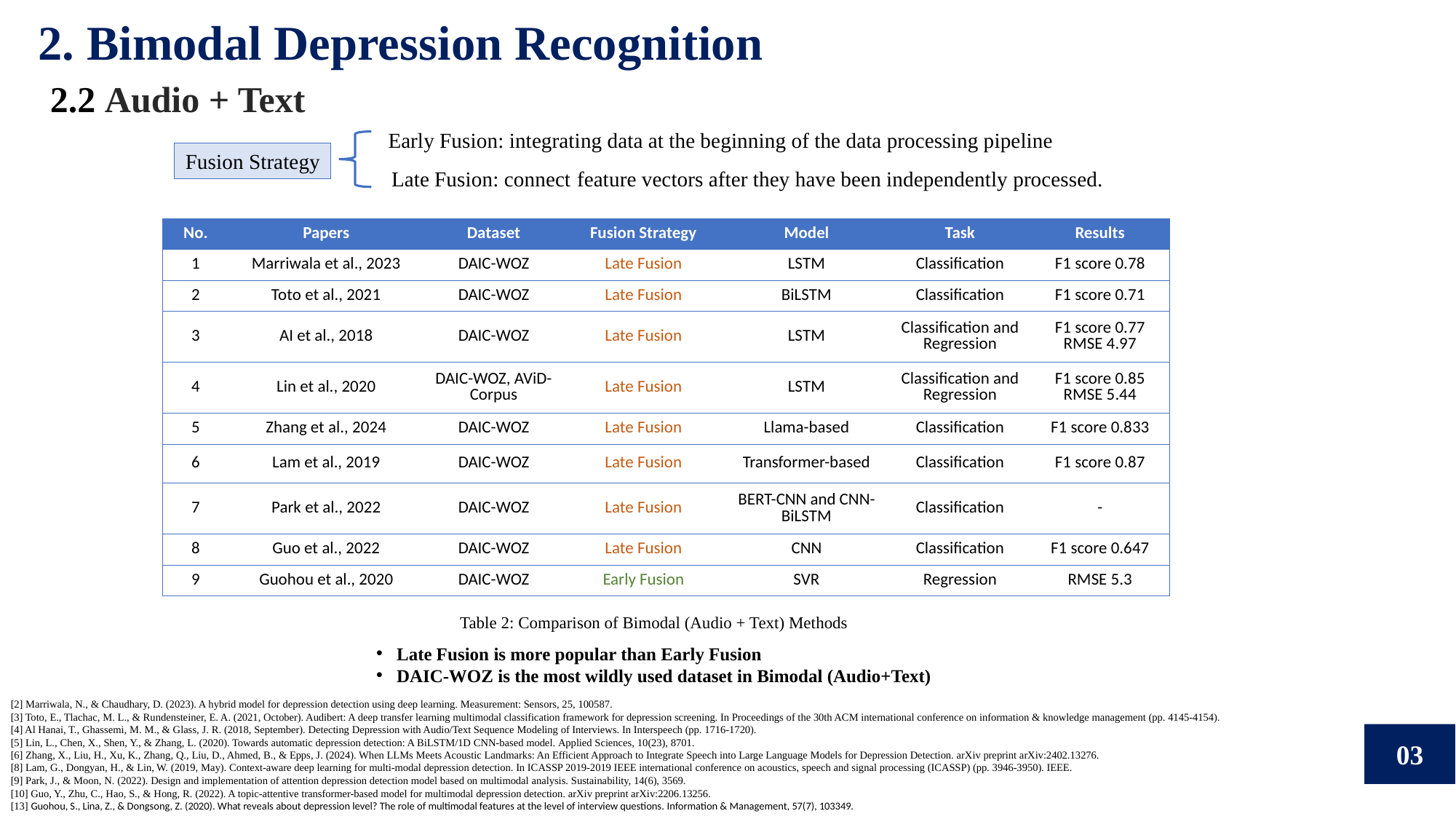

2. Bimodal Depression Recognition
2.2 Audio + Text

Early Fusion: integrating data at the beginning of the data processing pipeline

Fusion Strategy
Late Fusion: connect feature vectors after they have been independently processed.
| No. | Papers | Dataset | Fusion Strategy | Model | Task | Results |
| --- | --- | --- | --- | --- | --- | --- |
| 1 | Marriwala et al., 2023 | DAIC-WOZ | Late Fusion | LSTM | Classification | F1 score 0.78 |
| 2 | Toto et al., 2021 | DAIC-WOZ | Late Fusion | BiLSTM | Classification | F1 score 0.71 |
| 3 | AI et al., 2018 | DAIC-WOZ | Late Fusion | LSTM | Classification and Regression | F1 score 0.77 RMSE 4.97 |
| 4 | Lin et al., 2020 | DAIC-WOZ, AViD-Corpus | Late Fusion | LSTM | Classification and Regression | F1 score 0.85 RMSE 5.44 |
| 5 | Zhang et al., 2024 | DAIC-WOZ | Late Fusion | Llama-based | Classification | F1 score 0.833 |
| 6 | Lam et al., 2019 | DAIC-WOZ | Late Fusion | Transformer-based | Classification | F1 score 0.87 |
| 7 | Park et al., 2022 | DAIC-WOZ | Late Fusion | BERT-CNN and CNN-BiLSTM | Classification | - |
| 8 | Guo et al., 2022 | DAIC-WOZ | Late Fusion | CNN | Classification | F1 score 0.647 |
| 9 | Guohou et al., 2020 | DAIC-WOZ | Early Fusion | SVR | Regression | RMSE 5.3 |
Table 2: Comparison of Bimodal (Audio + Text) Methods
Late Fusion is more popular than Early Fusion
DAIC-WOZ is the most wildly used dataset in Bimodal (Audio+Text)
[2] Marriwala, N., & Chaudhary, D. (2023). A hybrid model for depression detection using deep learning. Measurement: Sensors, 25, 100587.
[3] Toto, E., Tlachac, M. L., & Rundensteiner, E. A. (2021, October). Audibert: A deep transfer learning multimodal classification framework for depression screening. In Proceedings of the 30th ACM international conference on information & knowledge management (pp. 4145-4154).
[4] Al Hanai, T., Ghassemi, M. M., & Glass, J. R. (2018, September). Detecting Depression with Audio/Text Sequence Modeling of Interviews. In Interspeech (pp. 1716-1720).
[5] Lin, L., Chen, X., Shen, Y., & Zhang, L. (2020). Towards automatic depression detection: A BiLSTM/1D CNN-based model. Applied Sciences, 10(23), 8701.
[6] Zhang, X., Liu, H., Xu, K., Zhang, Q., Liu, D., Ahmed, B., & Epps, J. (2024). When LLMs Meets Acoustic Landmarks: An Efficient Approach to Integrate Speech into Large Language Models for Depression Detection. arXiv preprint arXiv:2402.13276.
[8] Lam, G., Dongyan, H., & Lin, W. (2019, May). Context-aware deep learning for multi-modal depression detection. In ICASSP 2019-2019 IEEE international conference on acoustics, speech and signal processing (ICASSP) (pp. 3946-3950). IEEE.
[9] Park, J., & Moon, N. (2022). Design and implementation of attention depression detection model based on multimodal analysis. Sustainability, 14(6), 3569.
[10] Guo, Y., Zhu, C., Hao, S., & Hong, R. (2022). A topic-attentive transformer-based model for multimodal depression detection. arXiv preprint arXiv:2206.13256.
[13] Guohou, S., Lina, Z., & Dongsong, Z. (2020). What reveals about depression level? The role of multimodal features at the level of interview questions. Information & Management, 57(7), 103349.
03